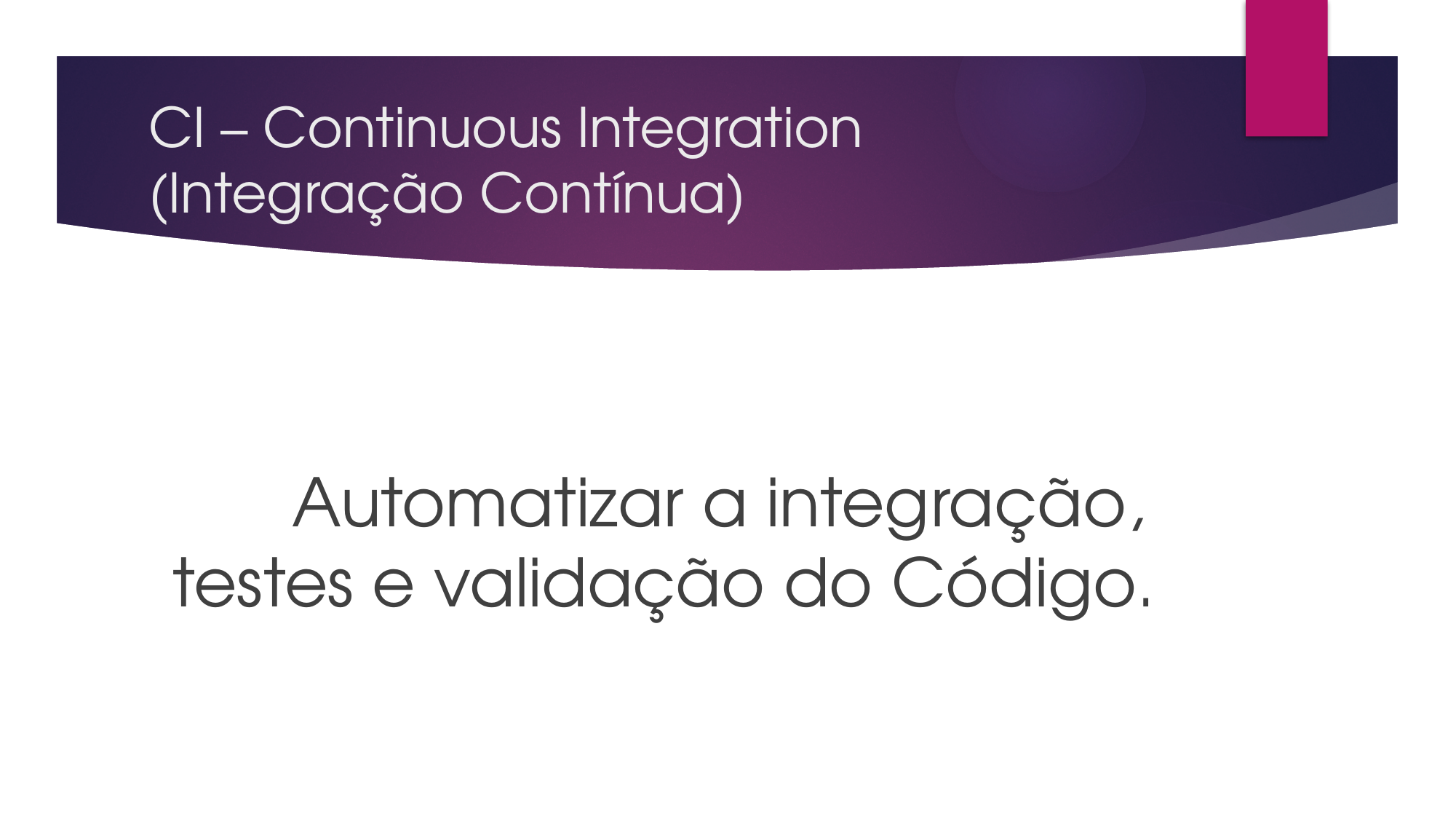

# CI – Continuous Integration (Integração Contínua)

	Automatizar a integração, testes e validação do Código.